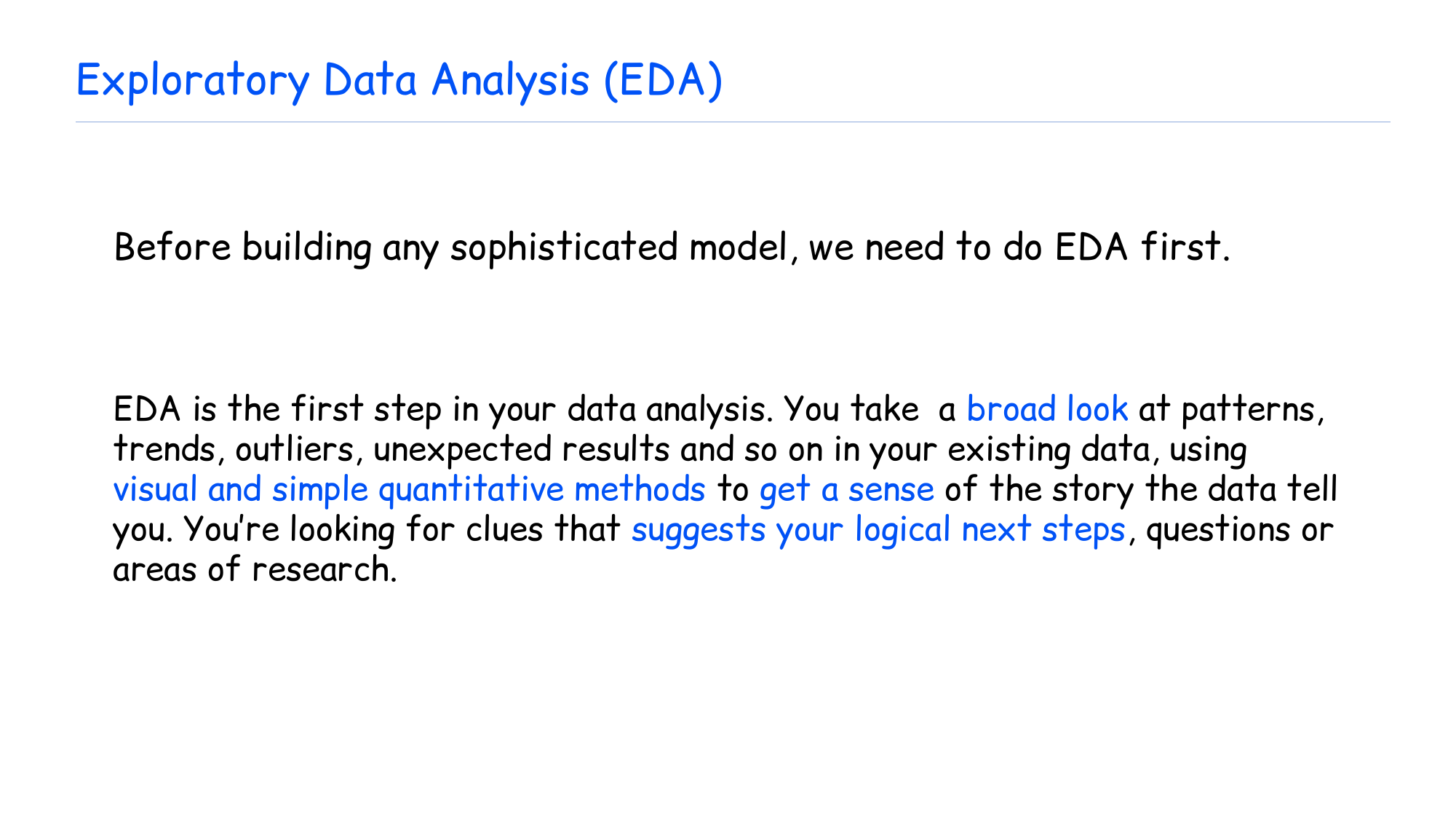

# Exploratory Data Analysis (EDA)
Before building any sophisticated model, we need to do EDA first.
EDA is the first step in your data analysis. You take  a broad look at patterns, trends, outliers, unexpected results and so on in your existing data, using visual and simple quantitative methods to get a sense of the story the data tell you. You’re looking for clues that suggests your logical next steps, questions or areas of research.